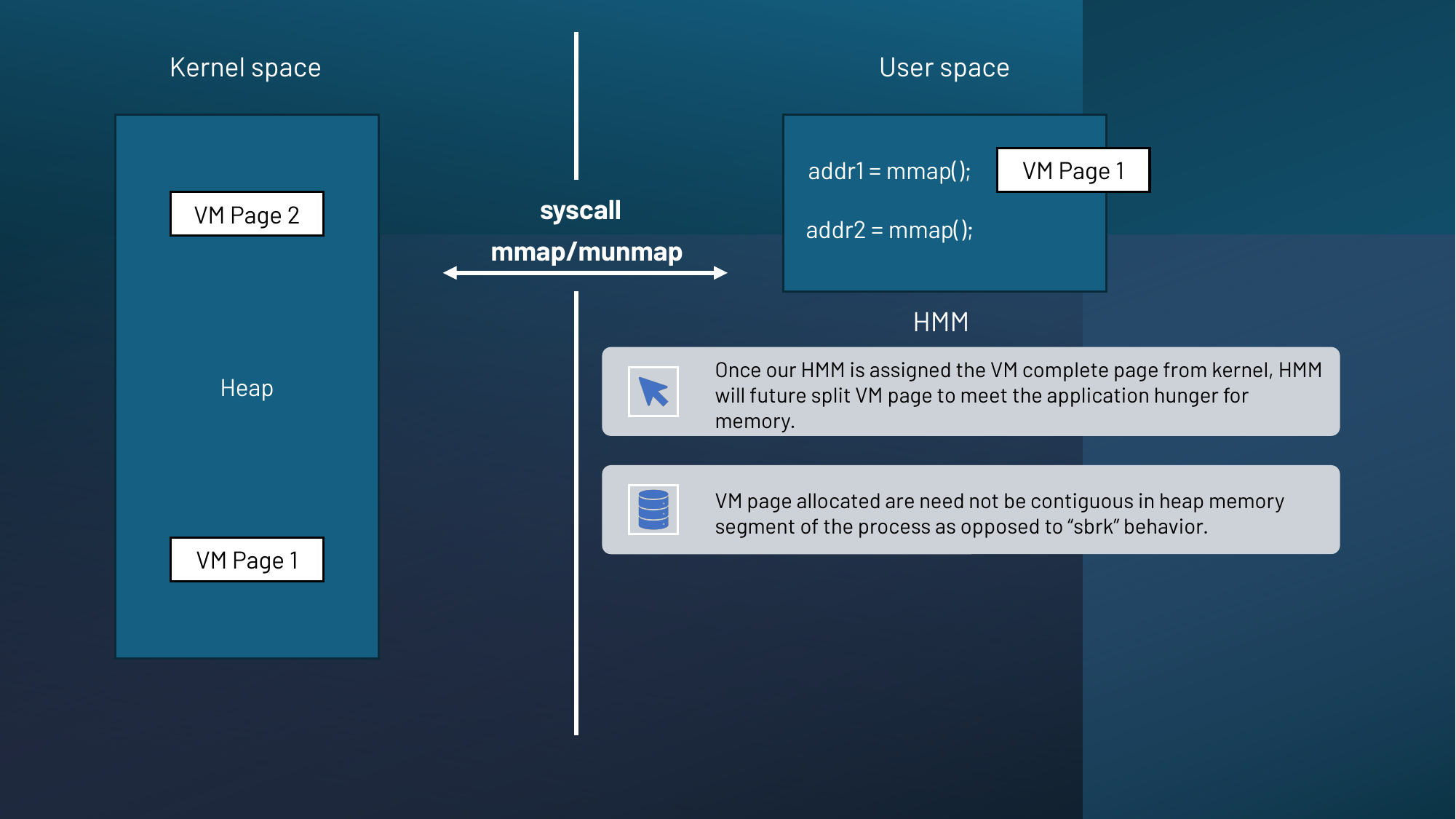

Kernel space
User space
Heap

VM Page 1
addr1 = mmap();
         syscall
mmap/munmap
VM Page 2
addr2 = mmap();
HMM

Once our HMM is assigned the VM complete page from kernel, HMM will future split VM page to meet the application hunger for memory.

VM page allocated are need not be contiguous in heap memory segment of the process as opposed to “sbrk” behavior.

VM Page 1